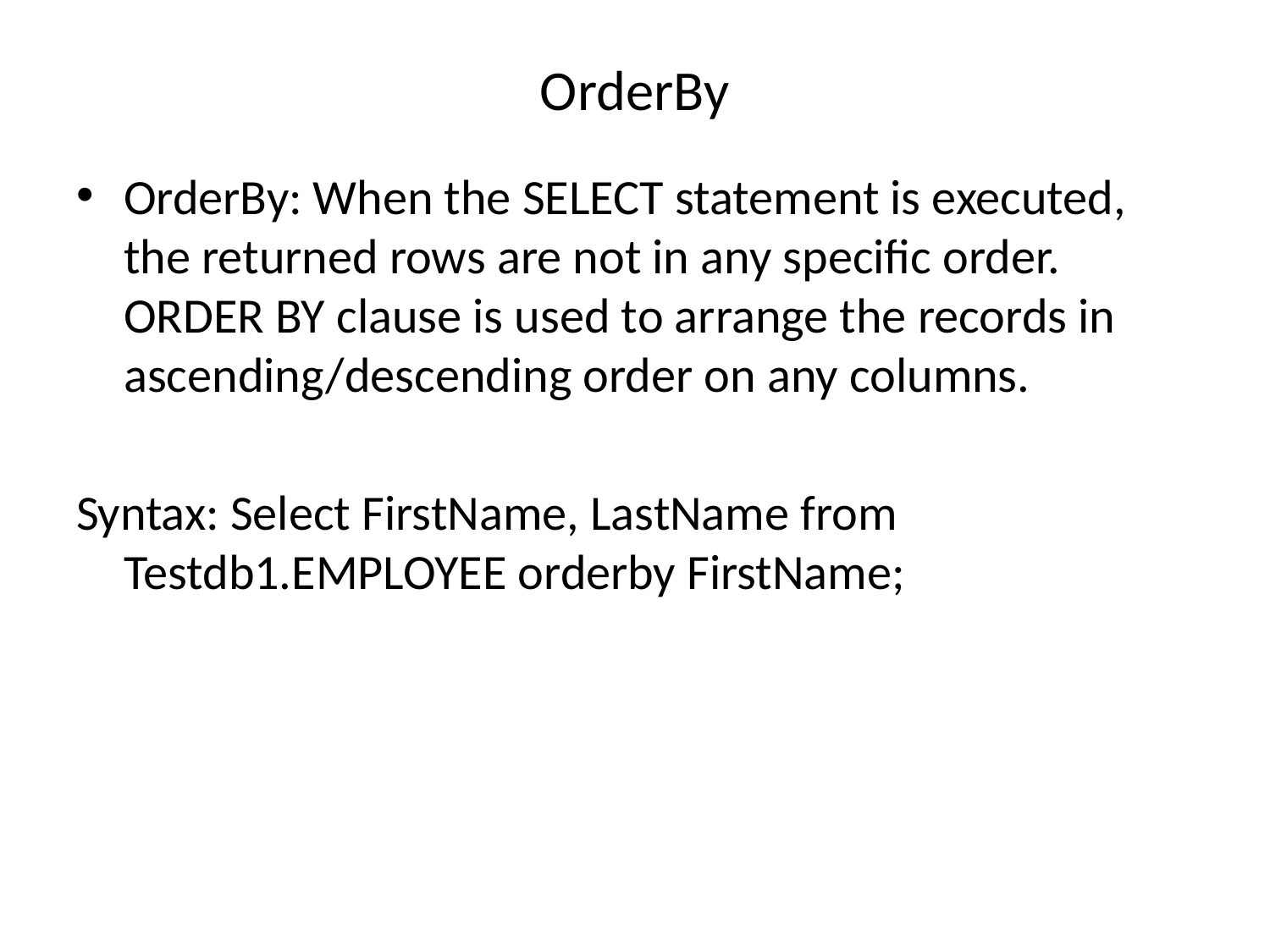

# OrderBy
OrderBy: When the SELECT statement is executed, the returned rows are not in any specific order. ORDER BY clause is used to arrange the records in ascending/descending order on any columns.

Syntax: Select FirstName, LastName from Testdb1.EMPLOYEE orderby FirstName;